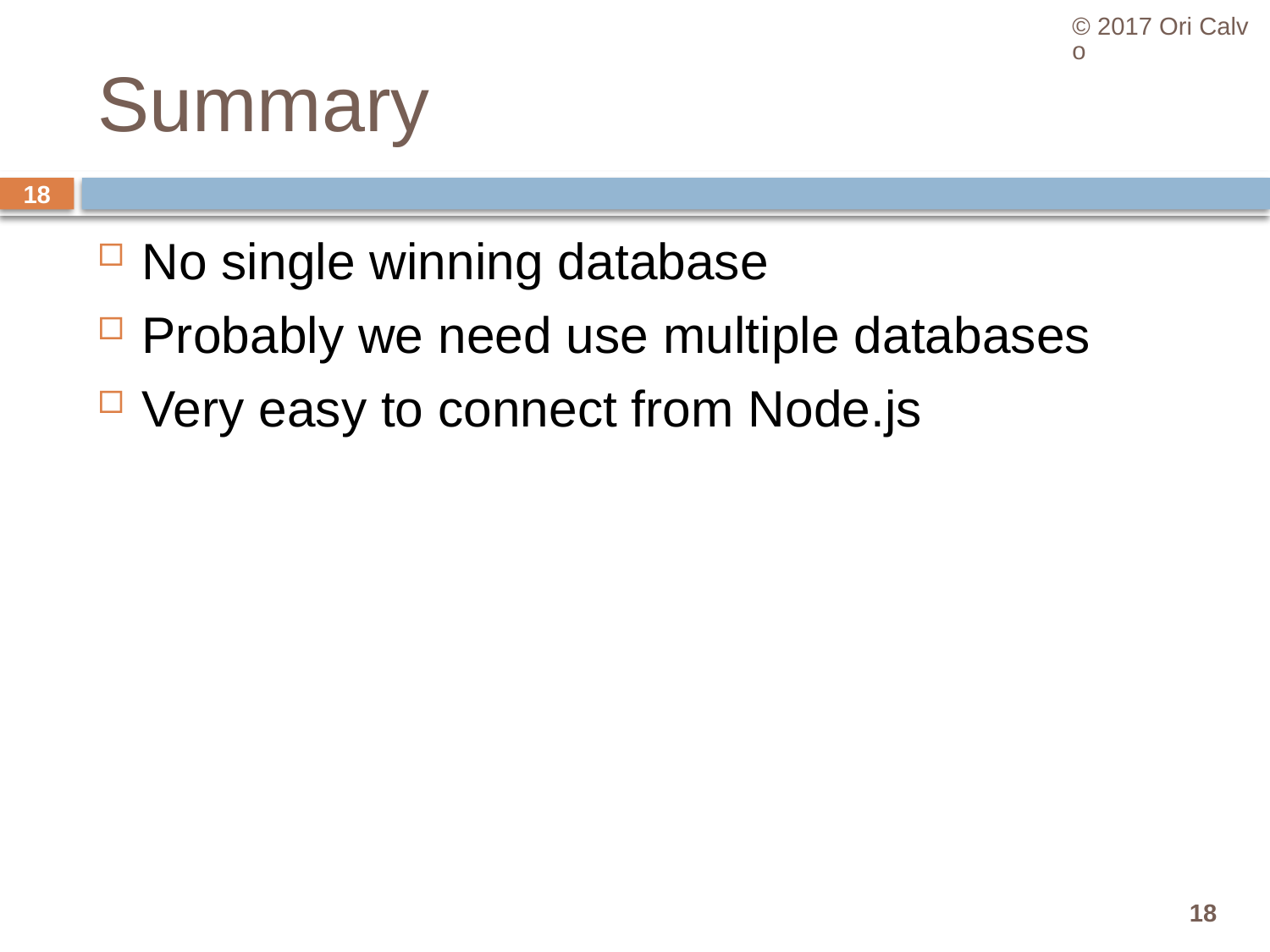

© 2017 Ori Calvo
# Summary
18
No single winning database
Probably we need use multiple databases
Very easy to connect from Node.js